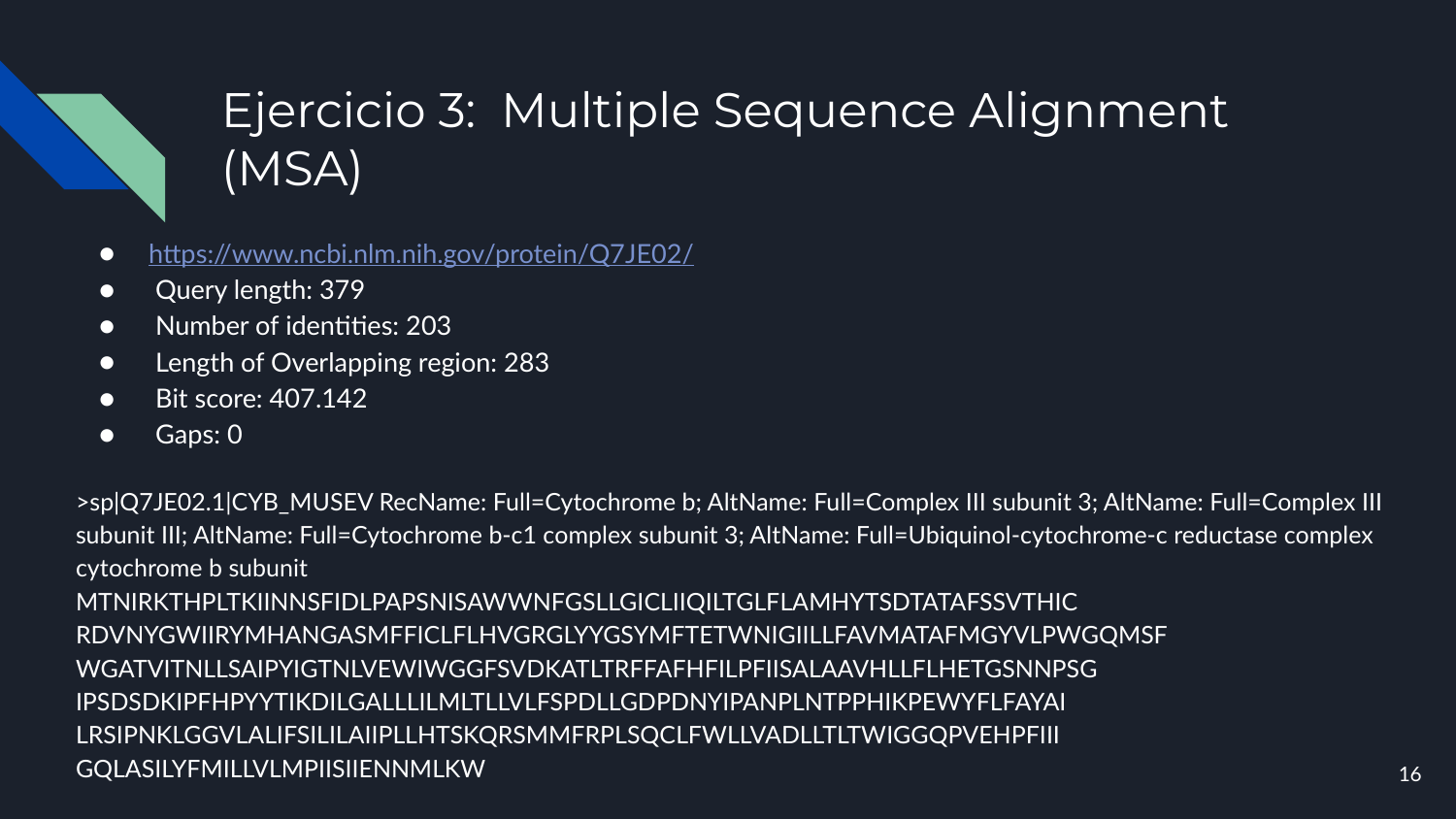

# Ejercicio 3:  Multiple Sequence Alignment (MSA)
https://www.ncbi.nlm.nih.gov/protein/Q7JE02/
 Query length: 379
 Number of identities: 203
 Length of Overlapping region: 283
 Bit score: 407.142
 Gaps: 0
>sp|Q7JE02.1|CYB_MUSEV RecName: Full=Cytochrome b; AltName: Full=Complex III subunit 3; AltName: Full=Complex III subunit III; AltName: Full=Cytochrome b-c1 complex subunit 3; AltName: Full=Ubiquinol-cytochrome-c reductase complex cytochrome b subunit
MTNIRKTHPLTKIINNSFIDLPAPSNISAWWNFGSLLGICLIIQILTGLFLAMHYTSDTATAFSSVTHIC
RDVNYGWIIRYMHANGASMFFICLFLHVGRGLYYGSYMFTETWNIGIILLFAVMATAFMGYVLPWGQMSF
WGATVITNLLSAIPYIGTNLVEWIWGGFSVDKATLTRFFAFHFILPFIISALAAVHLLFLHETGSNNPSG
IPSDSDKIPFHPYYTIKDILGALLLILMLTLLVLFSPDLLGDPDNYIPANPLNTPPHIKPEWYFLFAYAI
LRSIPNKLGGVLALIFSILILAIIPLLHTSKQRSMMFRPLSQCLFWLLVADLLTLTWIGGQPVEHPFIII
GQLASILYFMILLVLMPIISIIENNMLKW

16